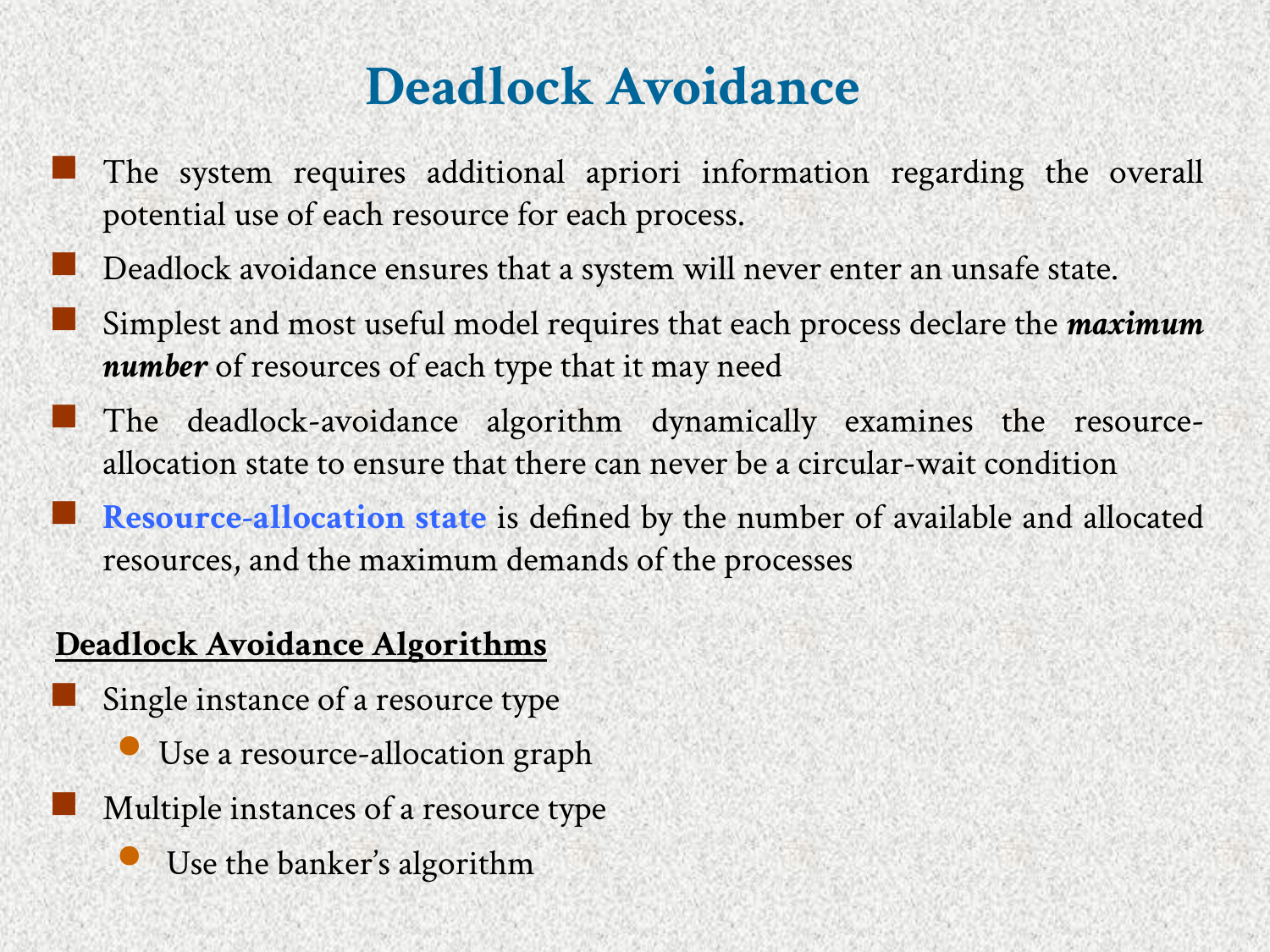

# Deadlock Avoidance
The system requires additional apriori information regarding the overall potential use of each resource for each process.
Deadlock avoidance ensures that a system will never enter an unsafe state.
Simplest and most useful model requires that each process declare the maximum number of resources of each type that it may need
The deadlock-avoidance algorithm dynamically examines the resource-allocation state to ensure that there can never be a circular-wait condition
Resource-allocation state is defined by the number of available and allocated resources, and the maximum demands of the processes

Deadlock Avoidance Algorithms
Single instance of a resource type
Use a resource-allocation graph
Multiple instances of a resource type
 Use the banker’s algorithm